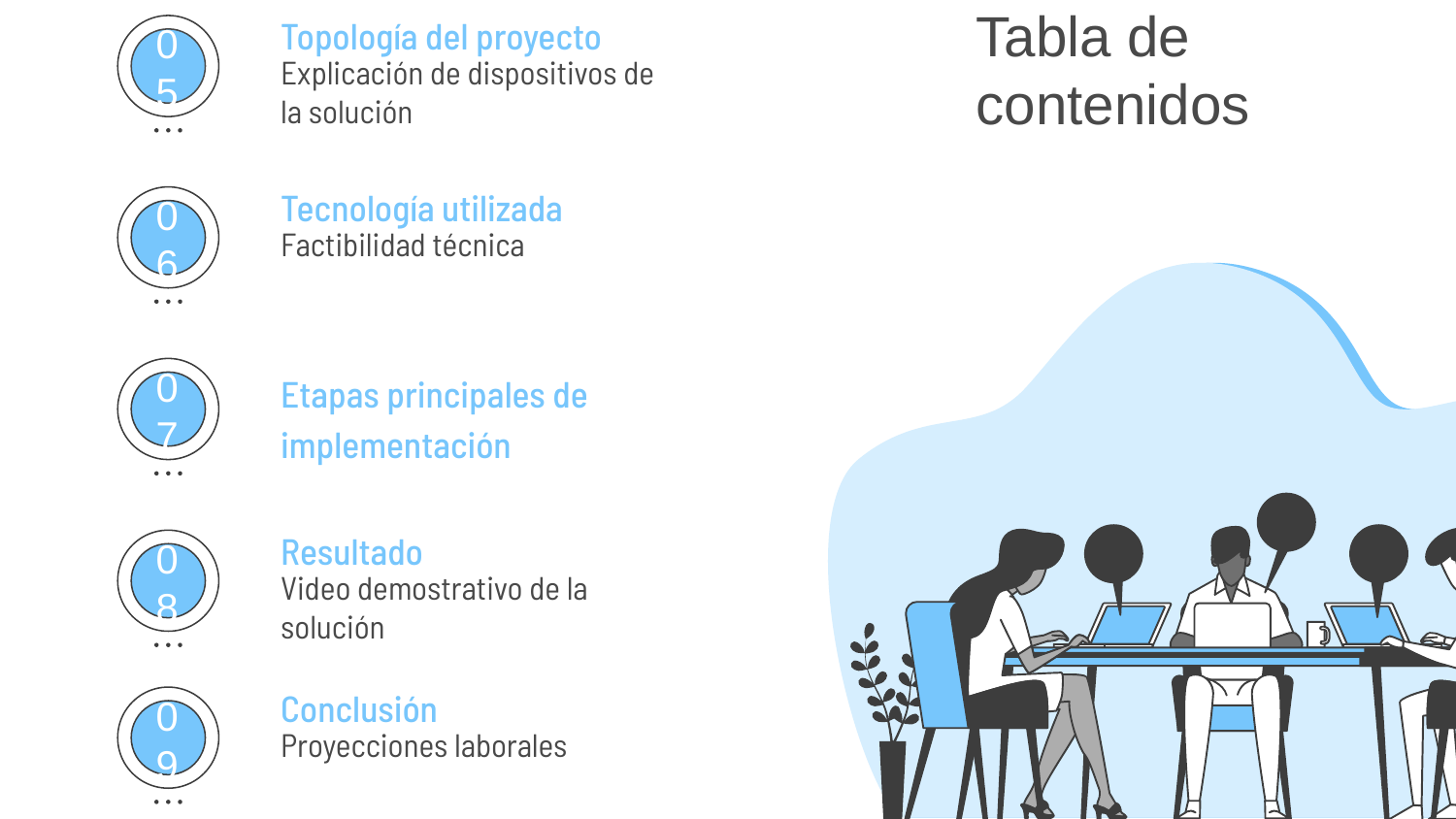

Topología del proyecto

# Tabla de contenidos
Explicación de dispositivos de la solución
05
Tecnología utilizada

Factibilidad técnica
06

Etapas principales de implementación

07
Resultado

Video demostrativo de la solución
08
Conclusión

Proyecciones laborales
09